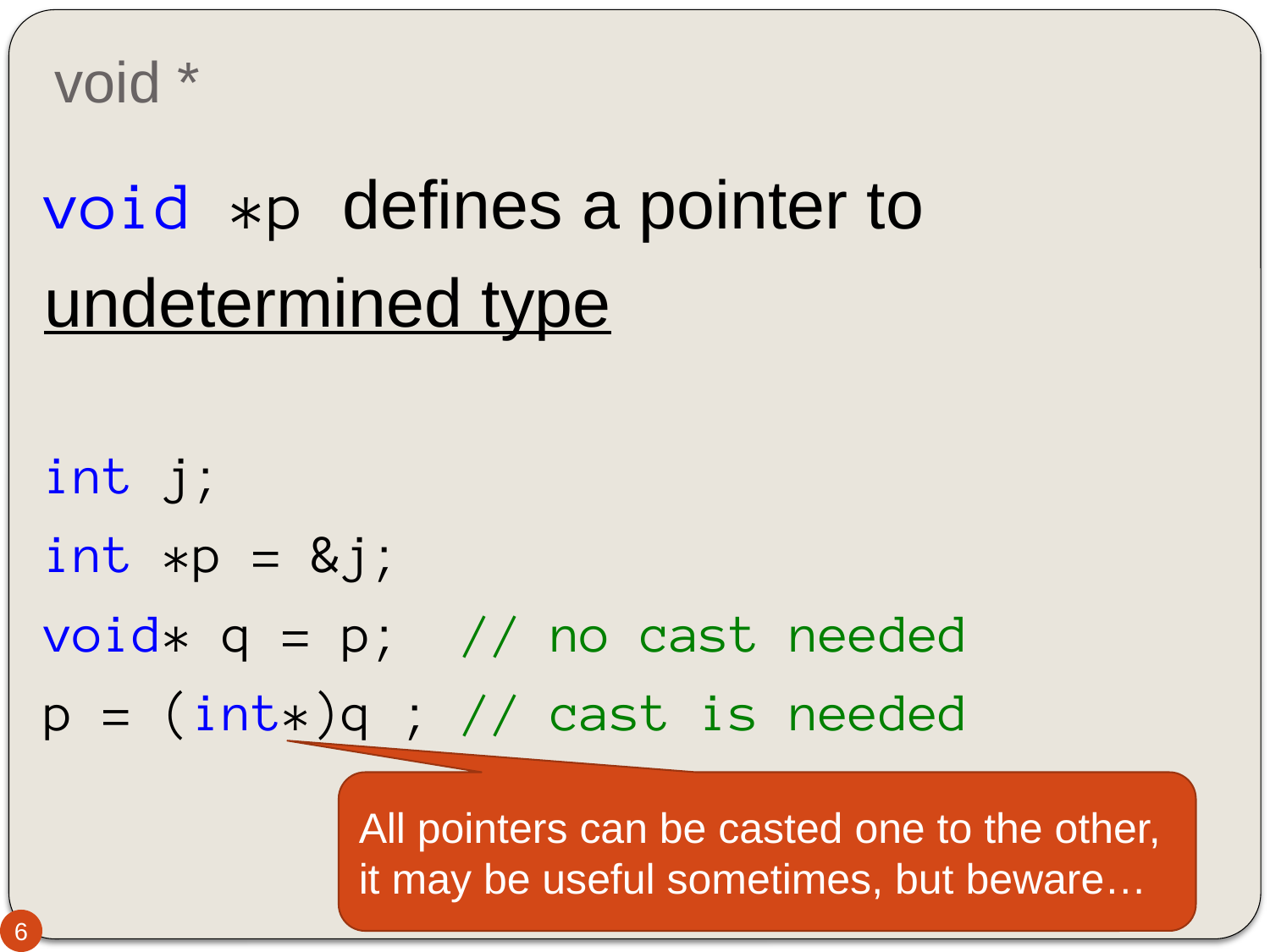

# void *
void *p defines a pointer to undetermined type

int j;
int *p = &j;
void* q = p;  // no cast needed
p = (int*)q ; // cast is needed

All pointers can be casted one to the other, it may be useful sometimes, but beware…
6